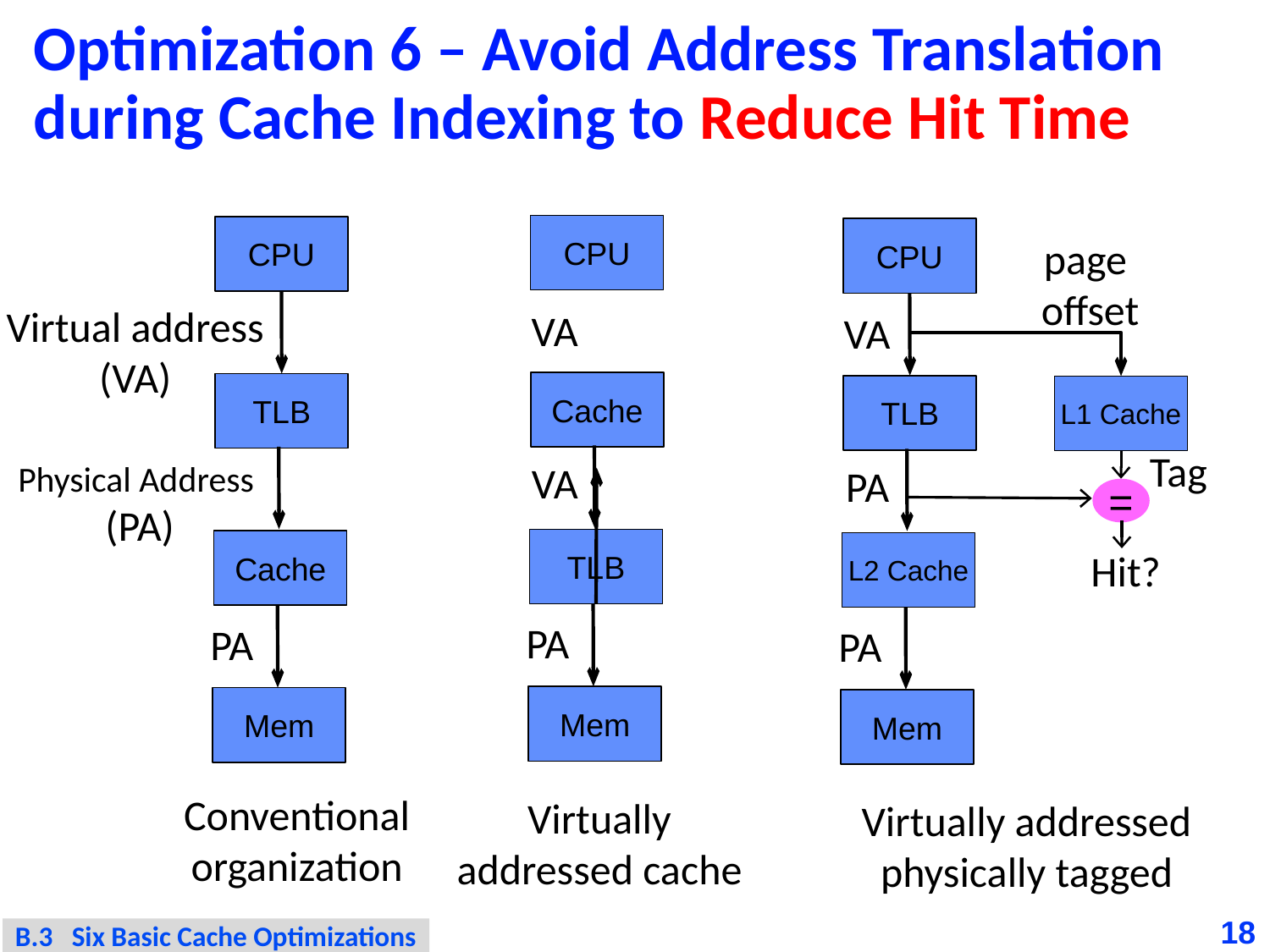

# Optimization 6 – Avoid Address Translation during Cache Indexing to Reduce Hit Time
CPU
CPU
CPU
page
offset
Virtual address
(VA)
VA
VA
Cache
TLB
TLB
L1 Cache
Tag
VA
Physical Address
(PA)
PA
=
TLB
Cache
L2 Cache
Hit?
PA
PA
PA
Mem
Mem
Mem
Conventional organization
Virtually addressed cache
Virtually addressed physically tagged
18
B.3   Six Basic Cache Optimizations